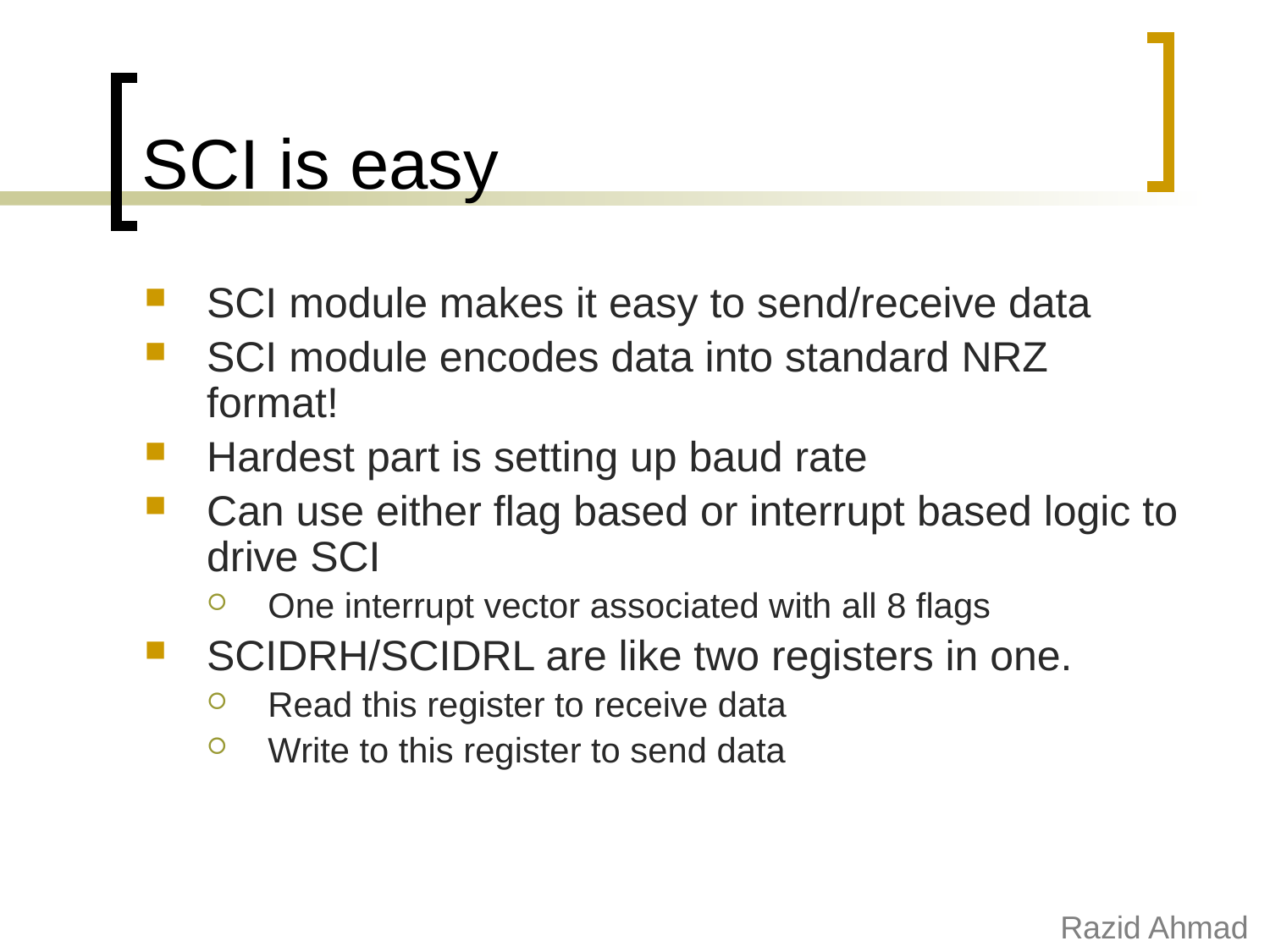

# SCI is easy
SCI module makes it easy to send/receive data
SCI module encodes data into standard NRZ format!
Hardest part is setting up baud rate
Can use either flag based or interrupt based logic to drive SCI
One interrupt vector associated with all 8 flags
SCIDRH/SCIDRL are like two registers in one.
Read this register to receive data
Write to this register to send data
Razid Ahmad